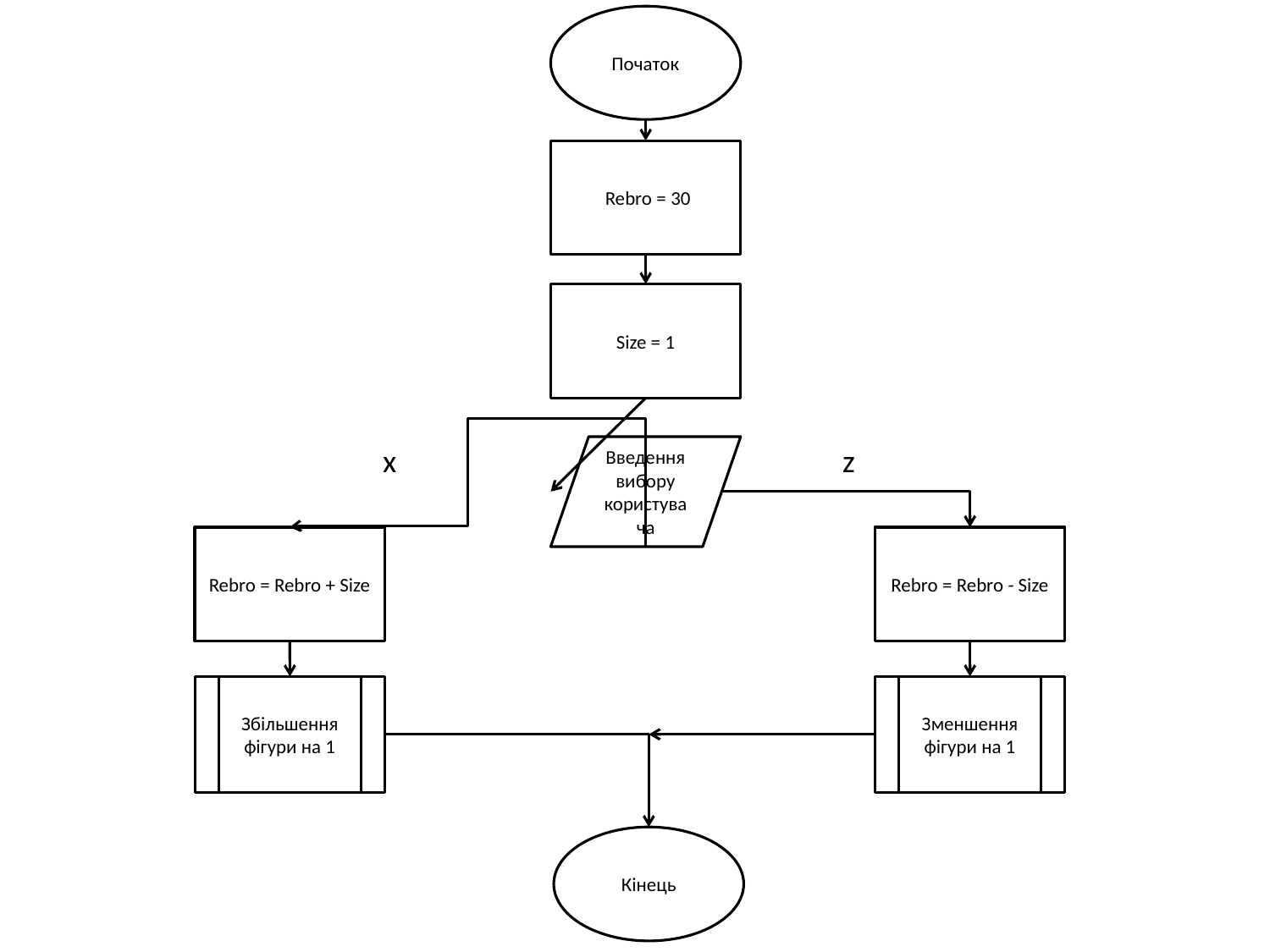

Початок
 Rebro = 30
Size = 1
x
z
Введення вибору користувача
Rebro = Rebro + Size
Rebro = Rebro - Size
Збільшення фігури на 1
Зменшення фігури на 1
Кінець